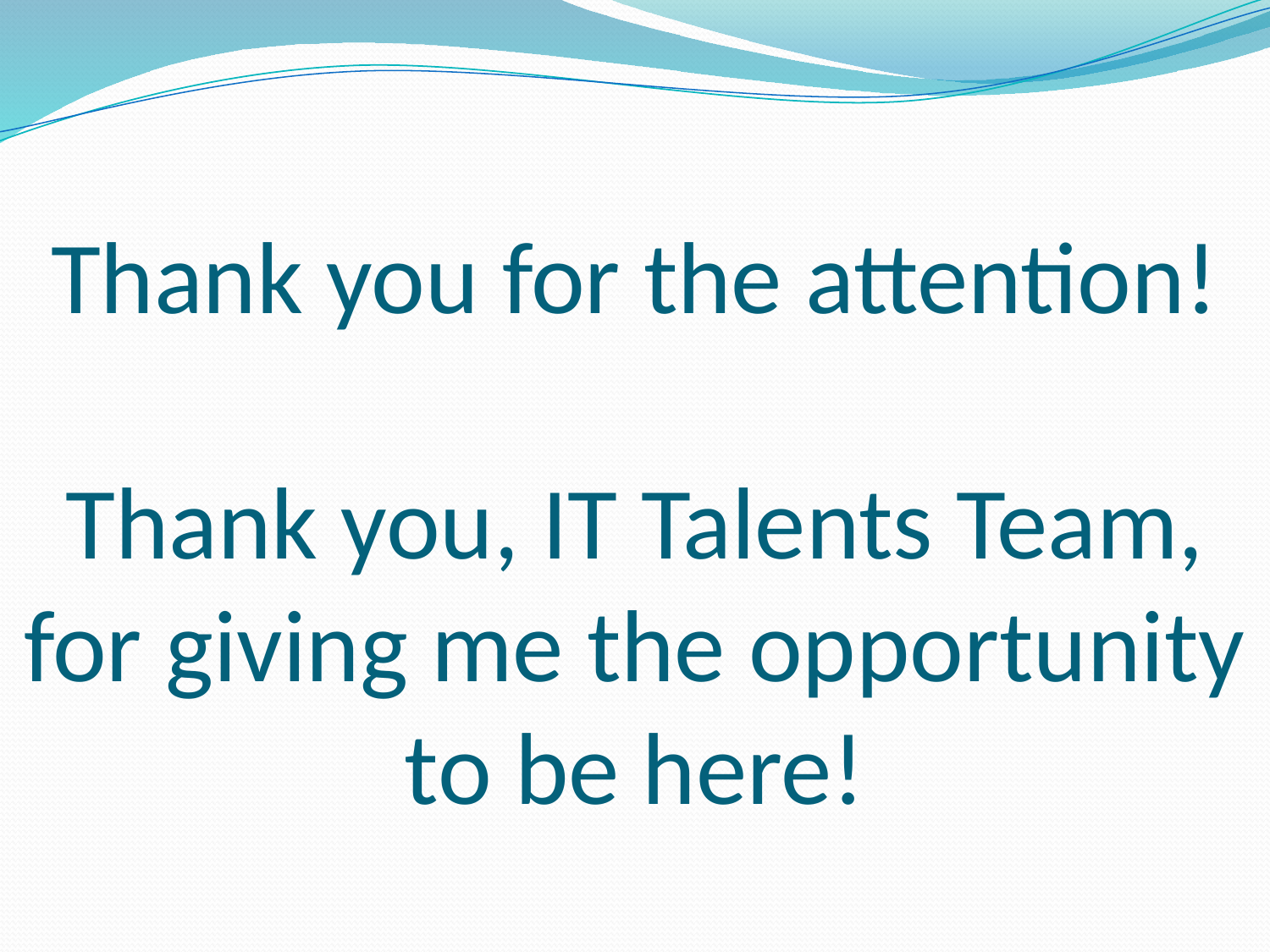

# Thank you for the attention! Thank you, IT Talents Team, for giving me the opportunity to be here!